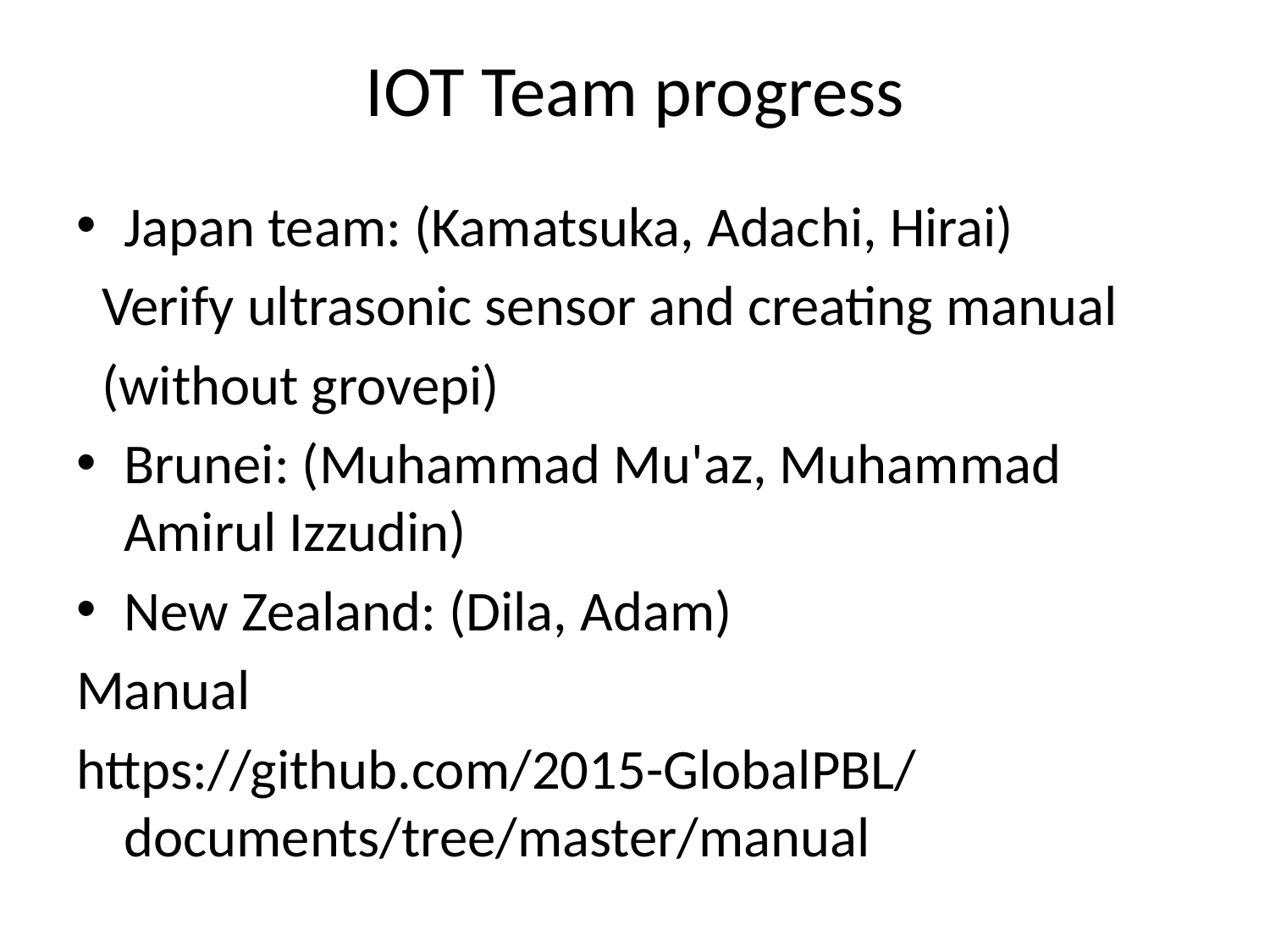

# IOT Team progress

Japan team: (Kamatsuka, Adachi, Hirai)
  Verify ultrasonic sensor and creating manual
  (without grovepi)
Brunei: (Muhammad Mu'az, Muhammad Amirul Izzudin)
New Zealand: (Dila, Adam)
Manual
https://github.com/2015-GlobalPBL/documents/tree/master/manual